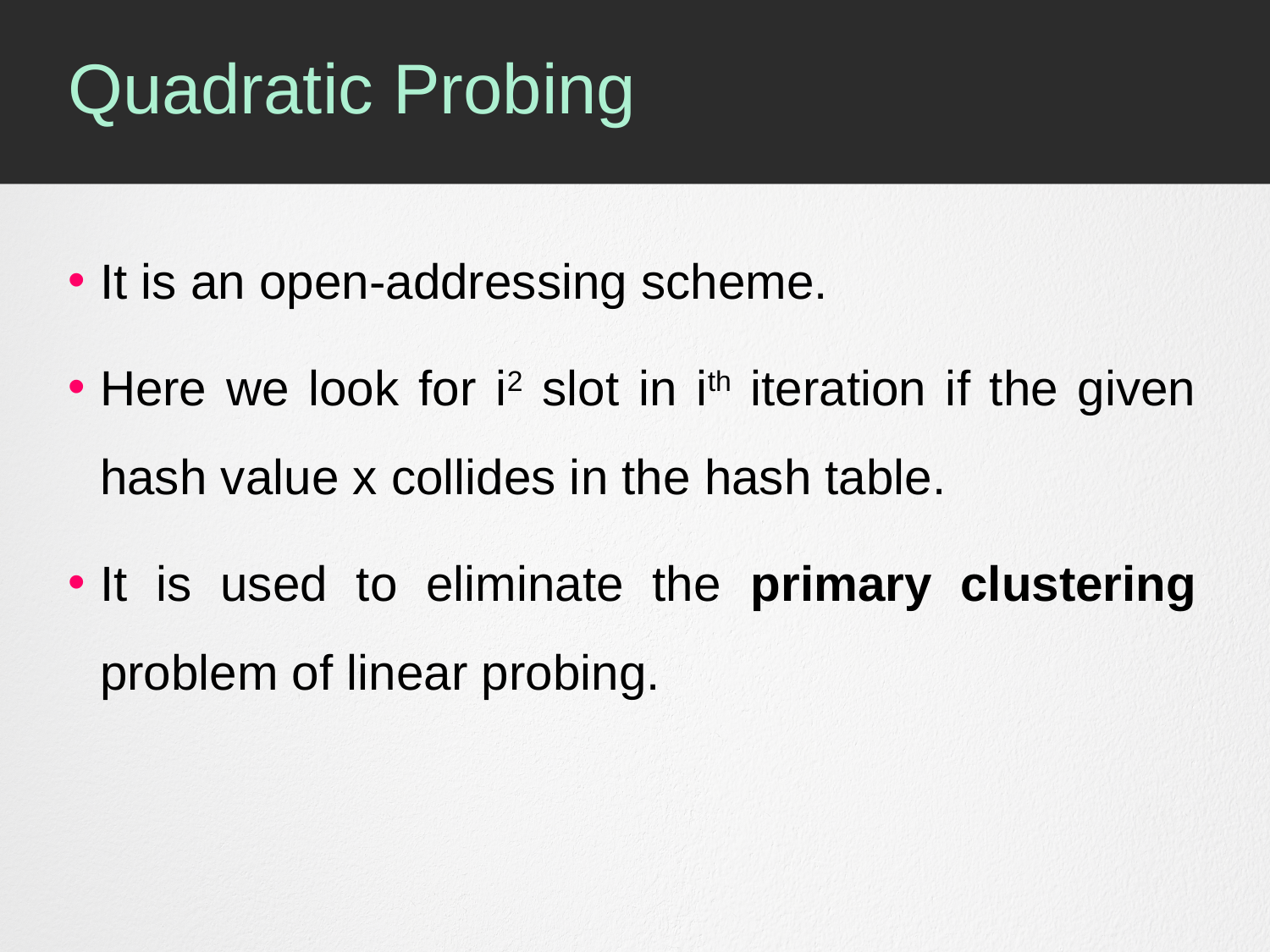

# Quadratic Probing
It is an open-addressing scheme.
Here we look for i2 slot in ith iteration if the given hash value x collides in the hash table.
It is used to eliminate the primary clustering problem of linear probing.